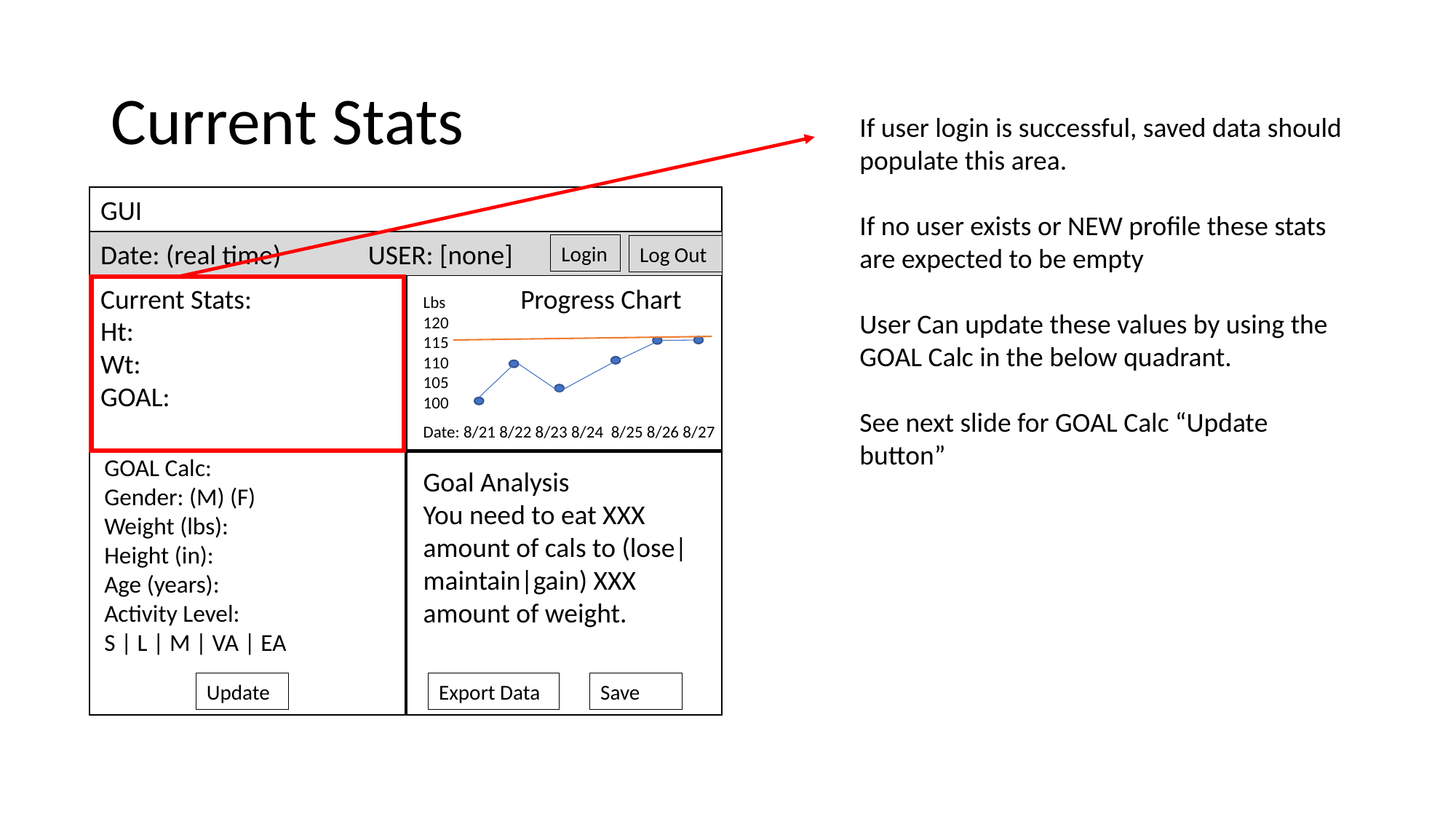

# Current Stats
If user login is successful, saved data should populate this area.

If no user exists or NEW profile these stats are expected to be empty

User Can update these values by using the GOAL Calc in the below quadrant.

See next slide for GOAL Calc “Update button”

GUI

Date: (real time)	        USER: [none]
Current Stats:		               Progress Chart
Lbs
120
115
110
105
100
Ht:
Wt:
GOAL:

Date: 8/21 8/22 8/23 8/24  8/25 8/26 8/27
GOAL Calc:
Gender: (M) (F)
Weight (lbs):
Height (in):
Age (years):
Activity Level:
S | L | M | VA | EA

Goal Analysis
You need to eat XXX amount of cals to (lose|maintain|gain) XXX amount of weight.
Update
Export Data
Save
Login
Log Out